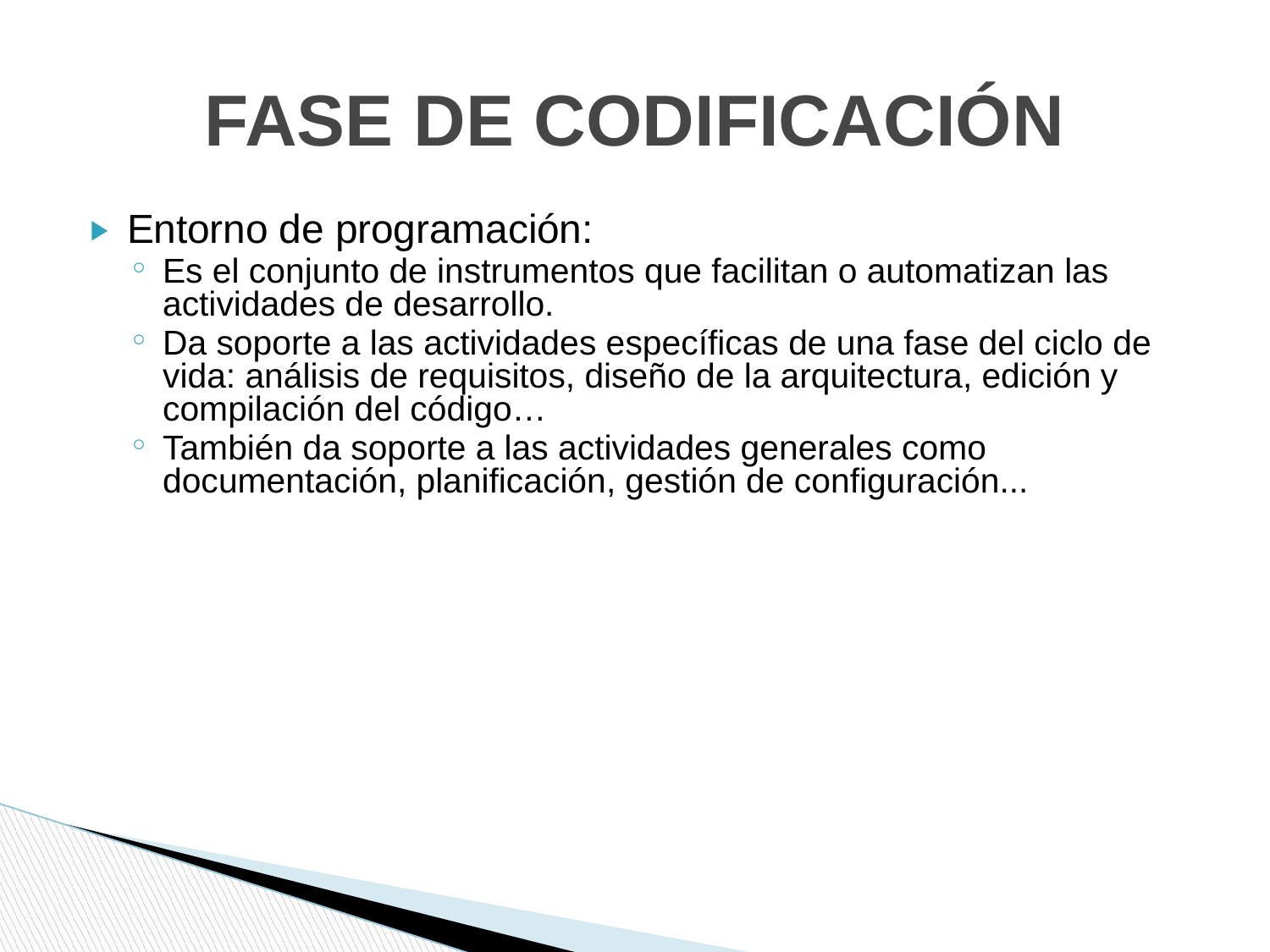

# FASE DE CODIFICACIÓN
Entorno de programación:
Es el conjunto de instrumentos que facilitan o automatizan las actividades de desarrollo.
Da soporte a las actividades específicas de una fase del ciclo de vida: análisis de requisitos, diseño de la arquitectura, edición y compilación del código…
También da soporte a las actividades generales como documentación, planificación, gestión de configuración...